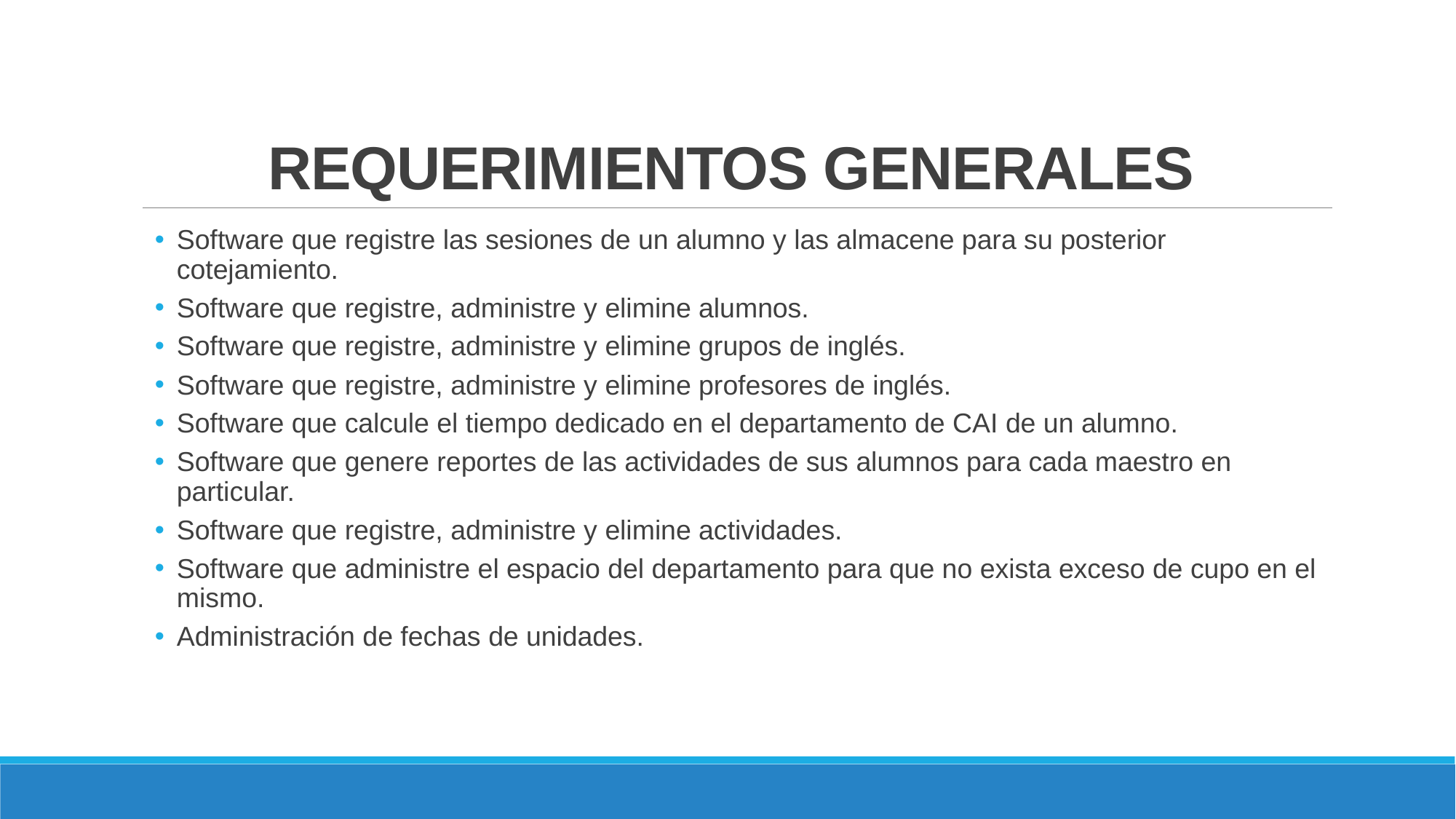

# REQUERIMIENTOS GENERALES
Software que registre las sesiones de un alumno y las almacene para su posterior cotejamiento.
Software que registre, administre y elimine alumnos.
Software que registre, administre y elimine grupos de inglés.
Software que registre, administre y elimine profesores de inglés.
Software que calcule el tiempo dedicado en el departamento de CAI de un alumno.
Software que genere reportes de las actividades de sus alumnos para cada maestro en particular.
Software que registre, administre y elimine actividades.
Software que administre el espacio del departamento para que no exista exceso de cupo en el mismo.
Administración de fechas de unidades.